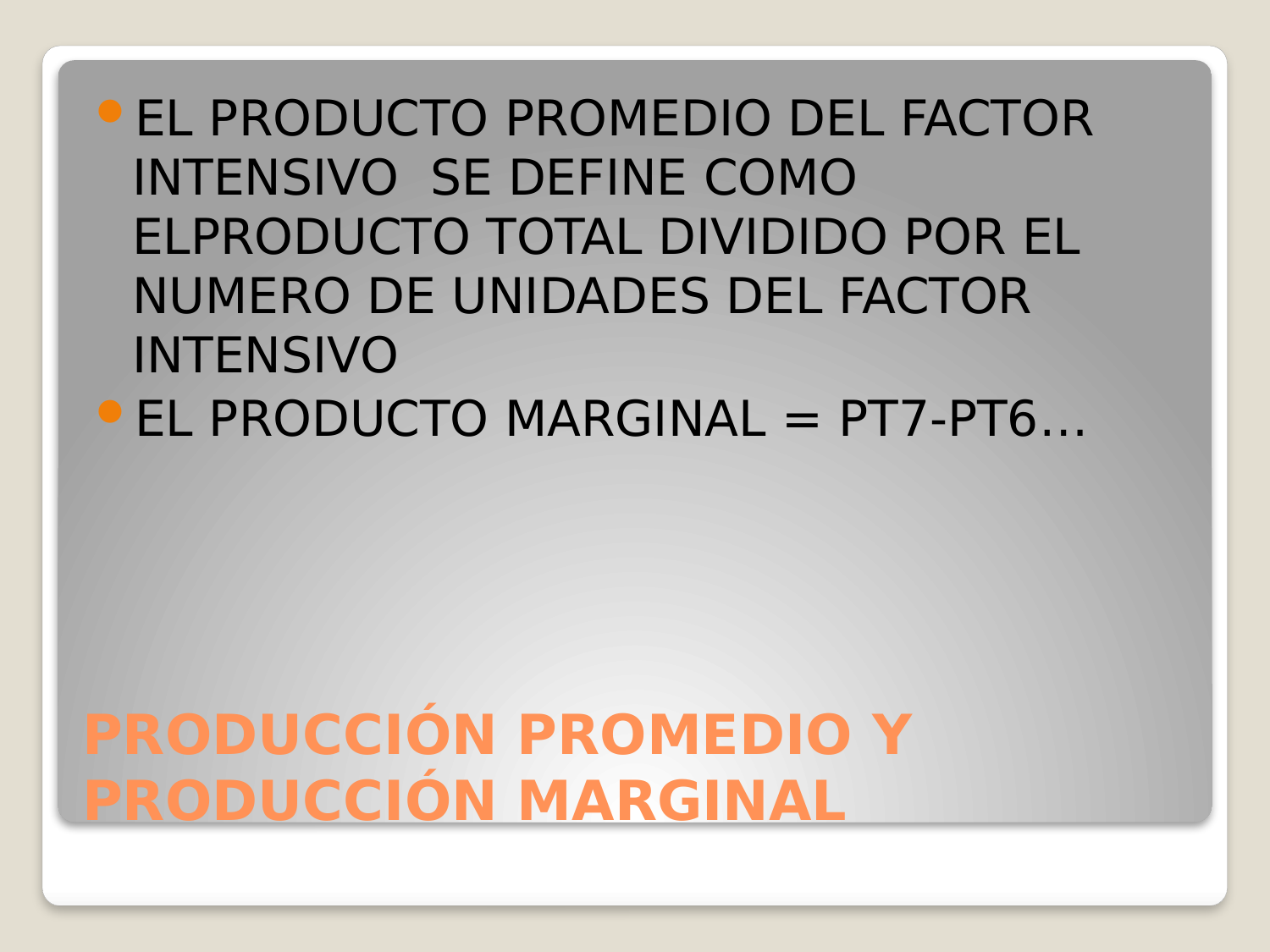

EL PRODUCTO PROMEDIO DEL FACTOR INTENSIVO  SE DEFINE COMO ELPRODUCTO TOTAL DIVIDIDO POR EL NUMERO DE UNIDADES DEL FACTOR INTENSIVO
EL PRODUCTO MARGINAL = PT7-PT6…
# PRODUCCIÓN PROMEDIO Y PRODUCCIÓN MARGINAL